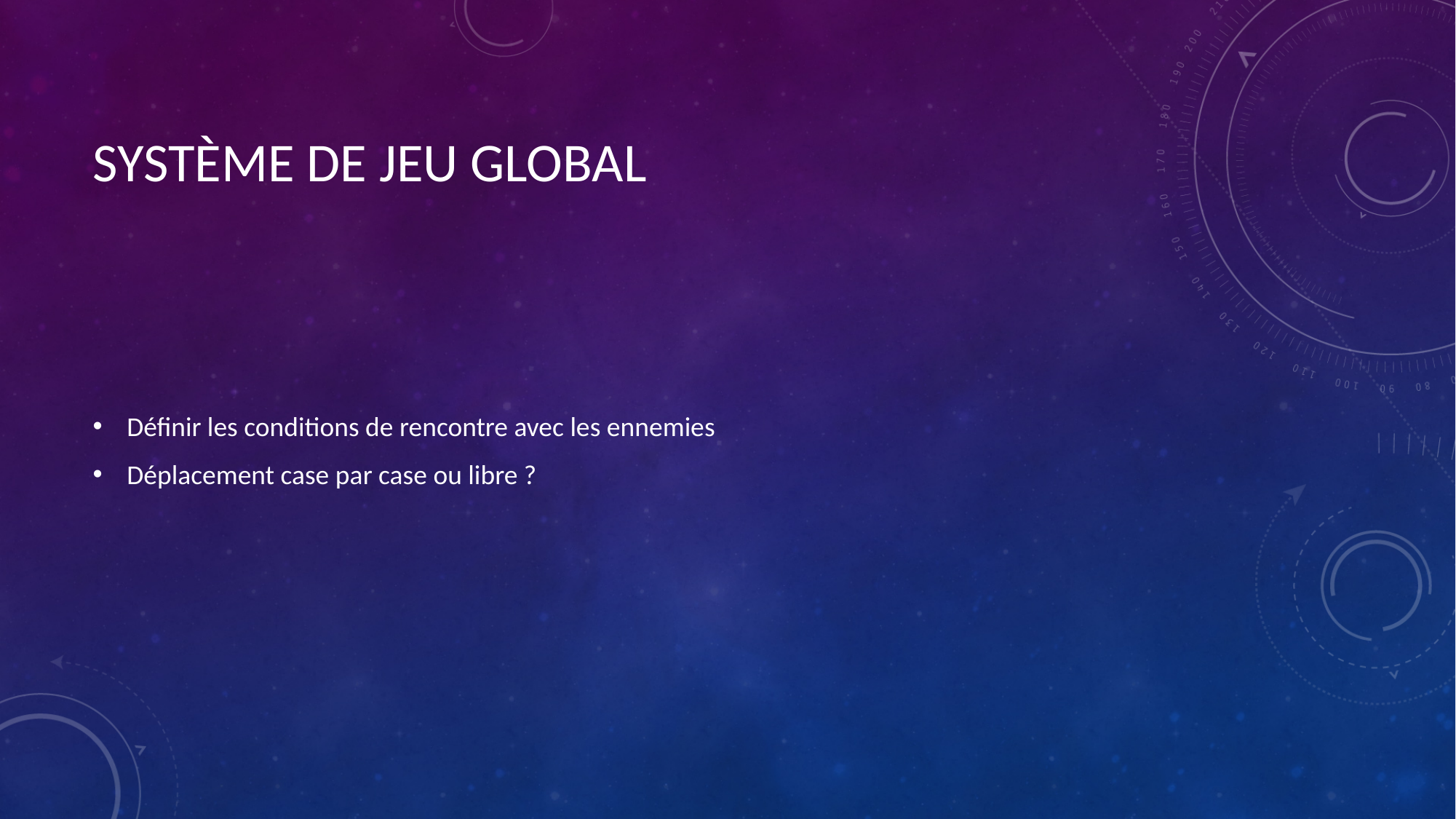

# Système de jeu global
Définir les conditions de rencontre avec les ennemies
Déplacement case par case ou libre ?